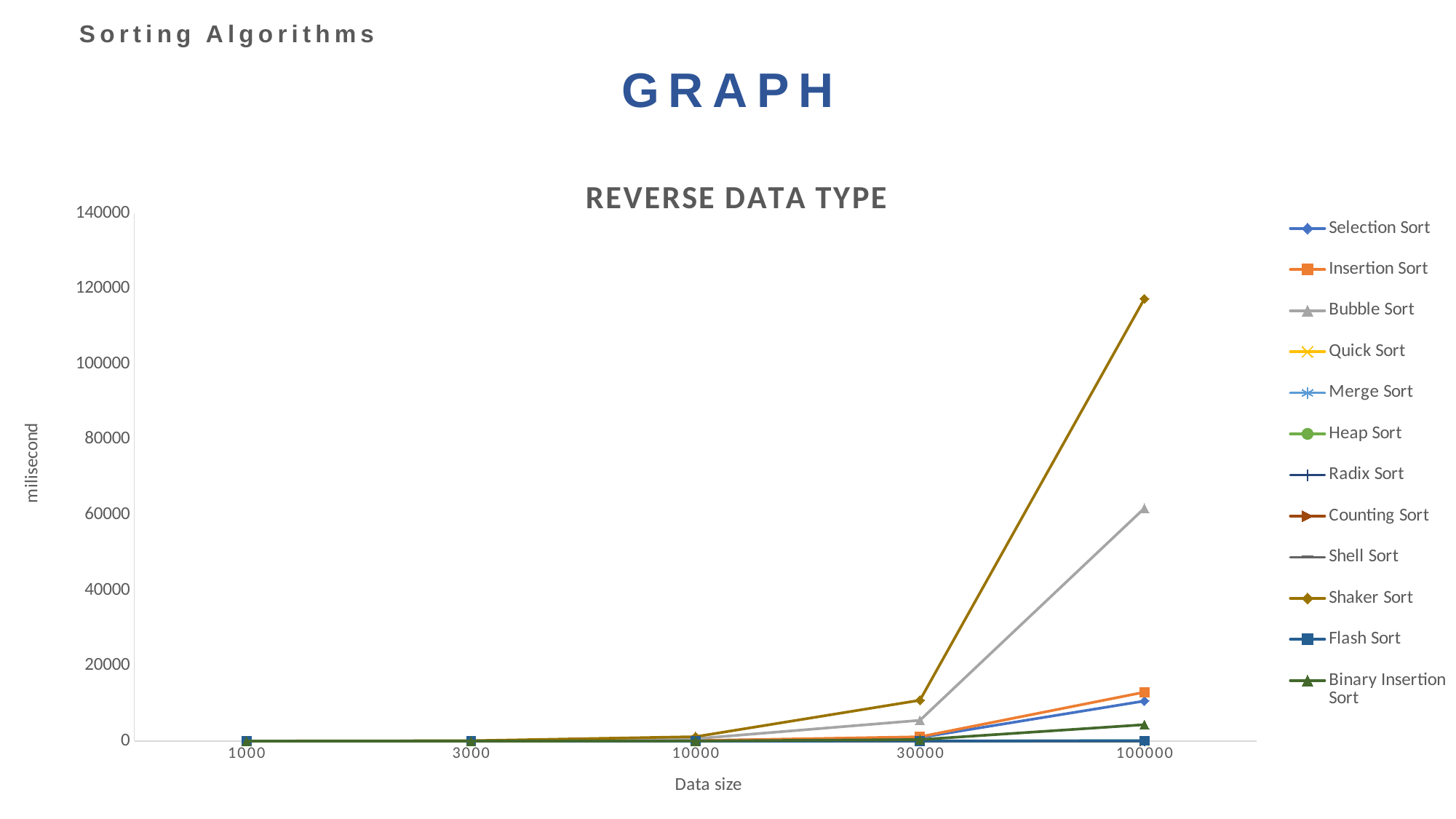

Sorting Algorithms
GRAPH

### Chart: REVERSE DATA TYPE

| Category | Selection Sort | Insertion Sort | Bubble Sort | Quick Sort | Merge Sort | Heap Sort | Radix Sort | Counting Sort | Shell Sort | Shaker Sort | Flash Sort | Binary Insertion Sort |
|---|---|---|---|---|---|---|---|---|---|---|---|---|
| 1000 | 1.0 | 2.0 | 8.0 | 1.0 | 1.0 | 1.0 | 0.0 | 0.0 | 0.0 | 12.0 | 1.0 | 1.0 |
| 3000 | 12.0 | 12.0 | 57.0 | 1.0 | 3.0 | 2.0 | 0.0 | 0.0 | 0.0 | 104.0 | 5.0 | 4.0 |
| 10000 | 116.0 | 132.0 | 633.0 | 1.0 | 9.0 | 8.0 | 1.0 | 0.0 | 1.0 | 1173.0 | 10.0 | 45.0 |
| 30000 | 941.0 | 1149.0 | 5513.0 | 3.0 | 19.0 | 20.0 | 4.0 | 1.0 | 3.0 | 10832.0 | 28.0 | 400.0 |
| 100000 | 10646.0 | 12975.0 | 61758.0 | 9.0 | 66.0 | 72.0 | 16.0 | 2.0 | 10.0 | 117310.0 | 108.0 | 4364.0 |